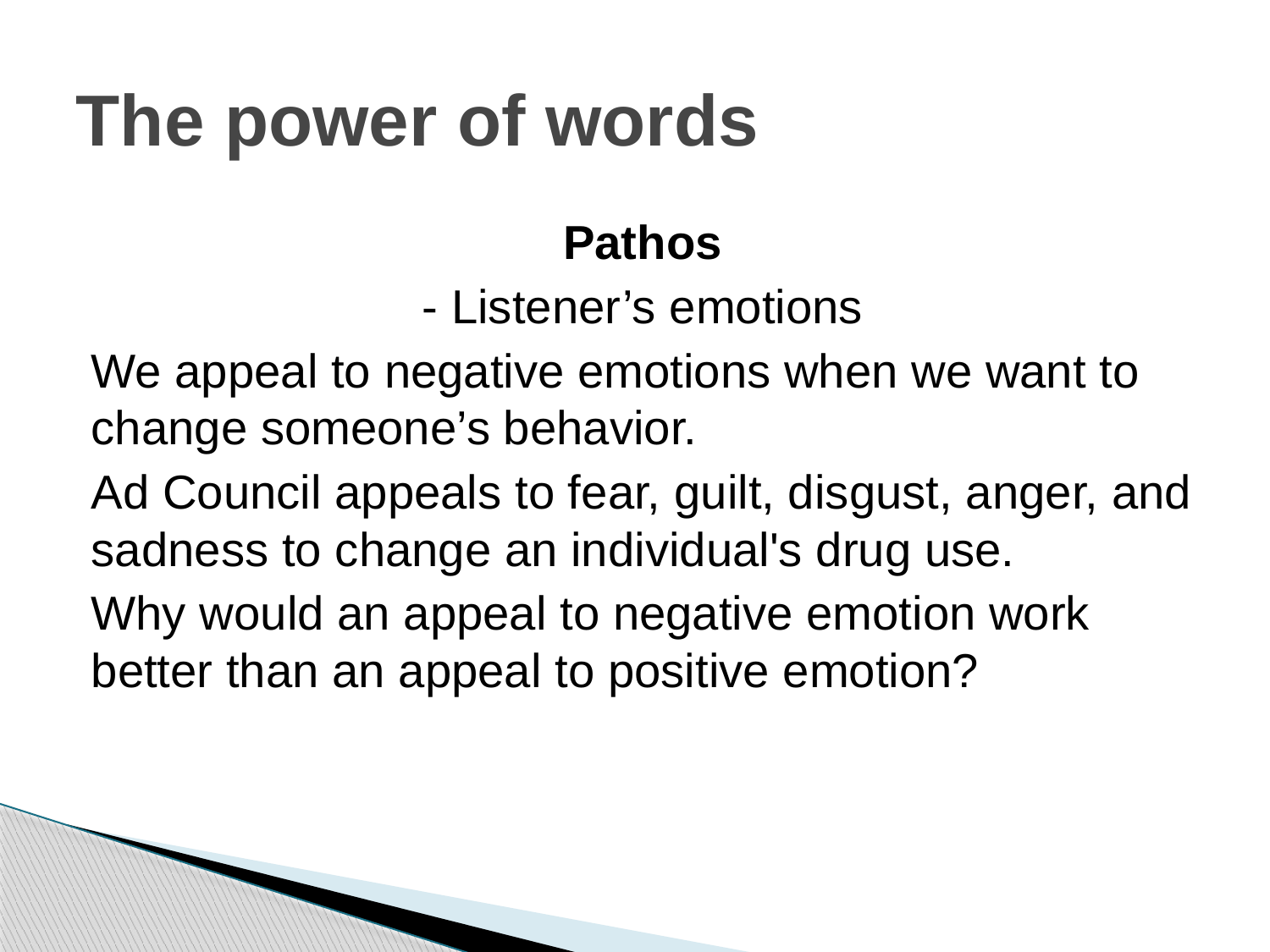

# The power of words
Pathos
- Listener’s emotions
We appeal to negative emotions when we want to change someone’s behavior.
Ad Council appeals to fear, guilt, disgust, anger, and sadness to change an individual's drug use.
Why would an appeal to negative emotion work better than an appeal to positive emotion?